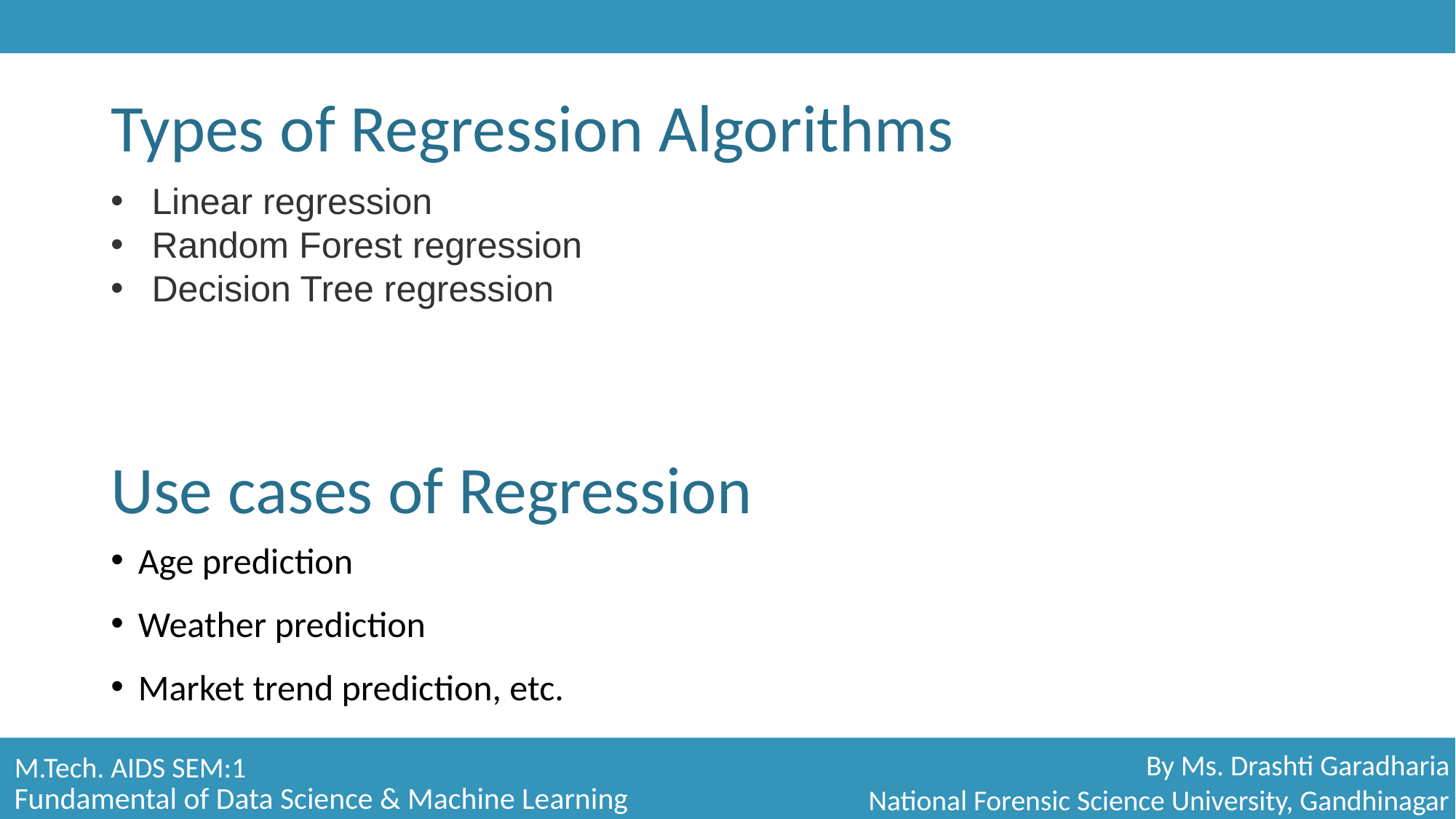

# Types of Regression Algorithms
Linear regression
Random Forest regression
Decision Tree regression
Use cases of Regression
Age prediction
Weather prediction
Market trend prediction, etc.